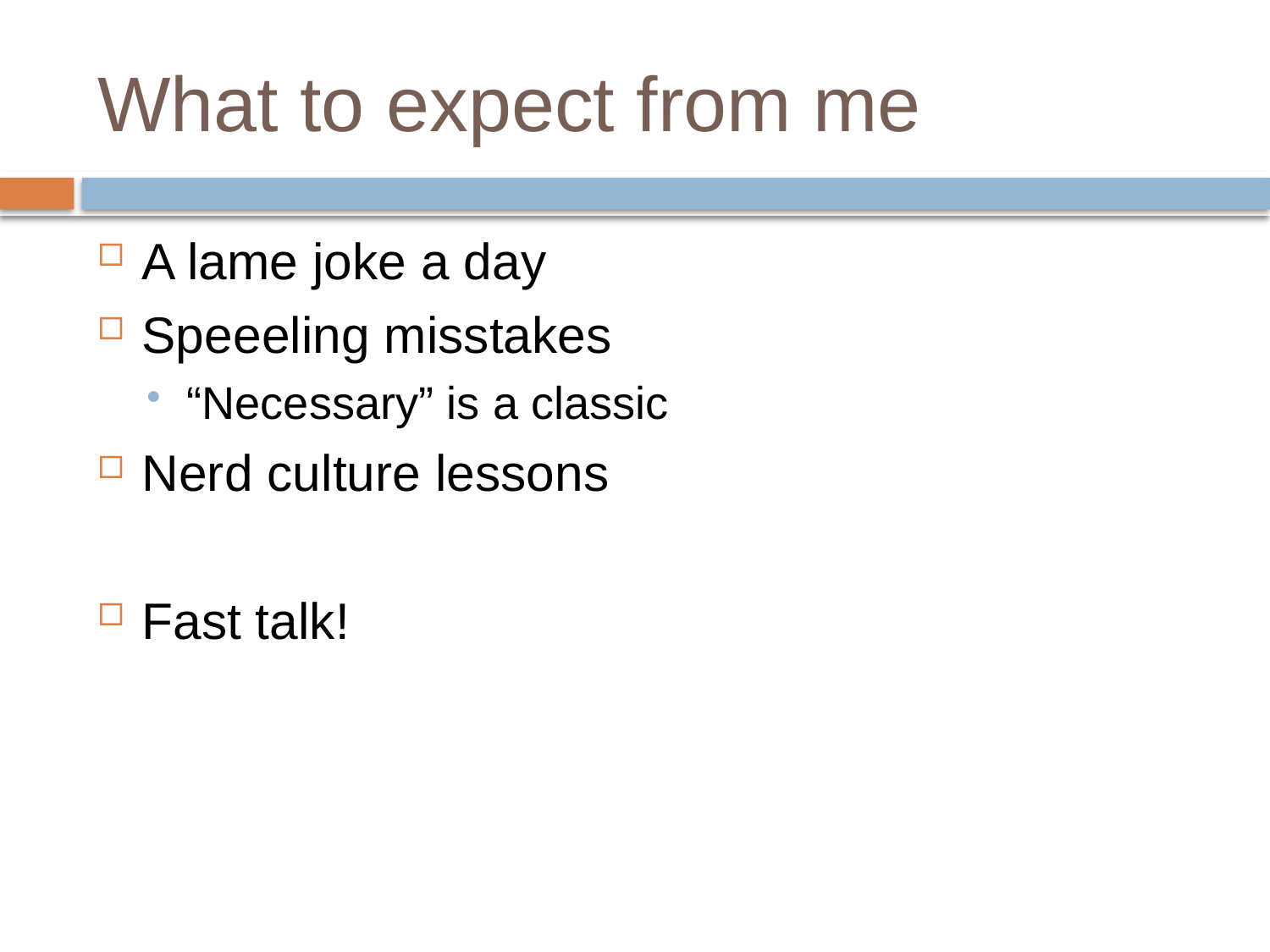

# What to expect from me
A lame joke a day
Speeeling misstakes
“Necessary” is a classic
Nerd culture lessons

Fast talk!